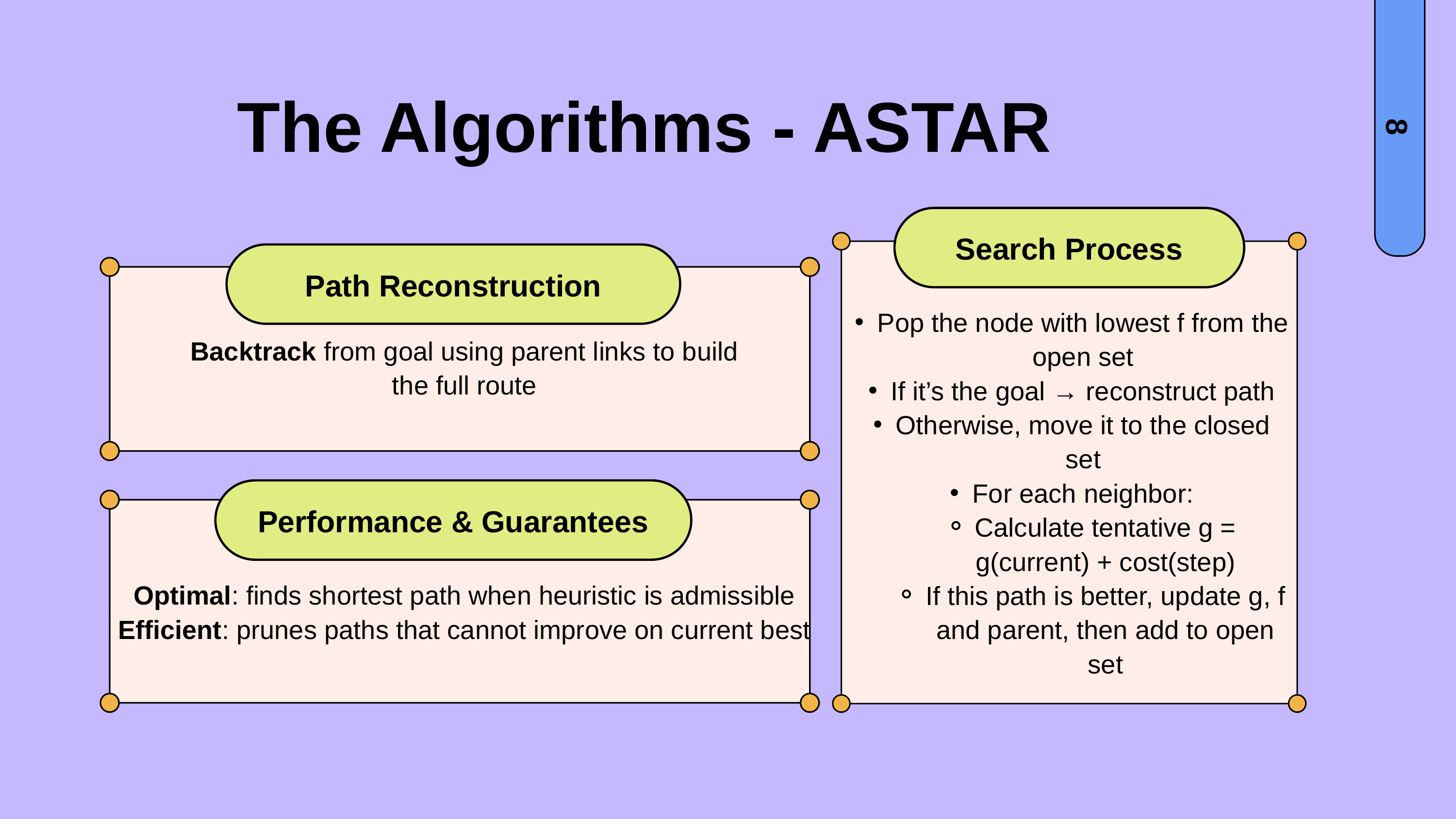

The Algorithms - ASTAR
8

Search Process

Path Reconstruction

Pop the node with lowest f from the open set
If it’s the goal → reconstruct path
Otherwise, move it to the closed set
For each neighbor:
Calculate tentative g = g(current) + cost(step)
If this path is better, update g, f and parent, then add to open set

Backtrack from goal using parent links to build the full route

Performance & Guarantees

Optimal: finds shortest path when heuristic is admissible
Efficient: prunes paths that cannot improve on current best